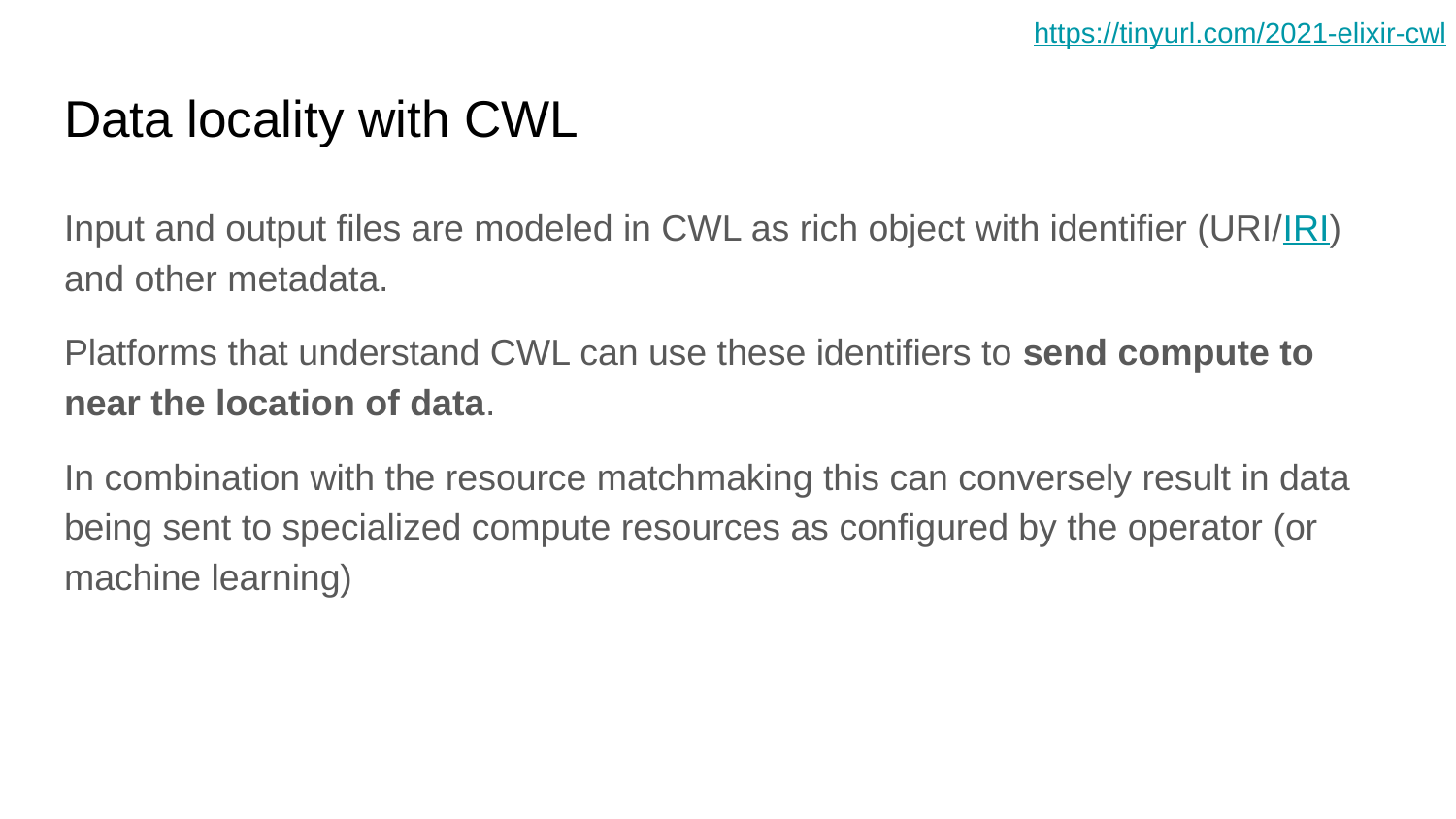

# Data locality with CWL
Input and output files are modeled in CWL as rich object with identifier (URI/IRI) and other metadata.
Platforms that understand CWL can use these identifiers to send compute to  near the location of data.
In combination with the resource matchmaking this can conversely result in data being sent to specialized compute resources as configured by the operator (or machine learning)